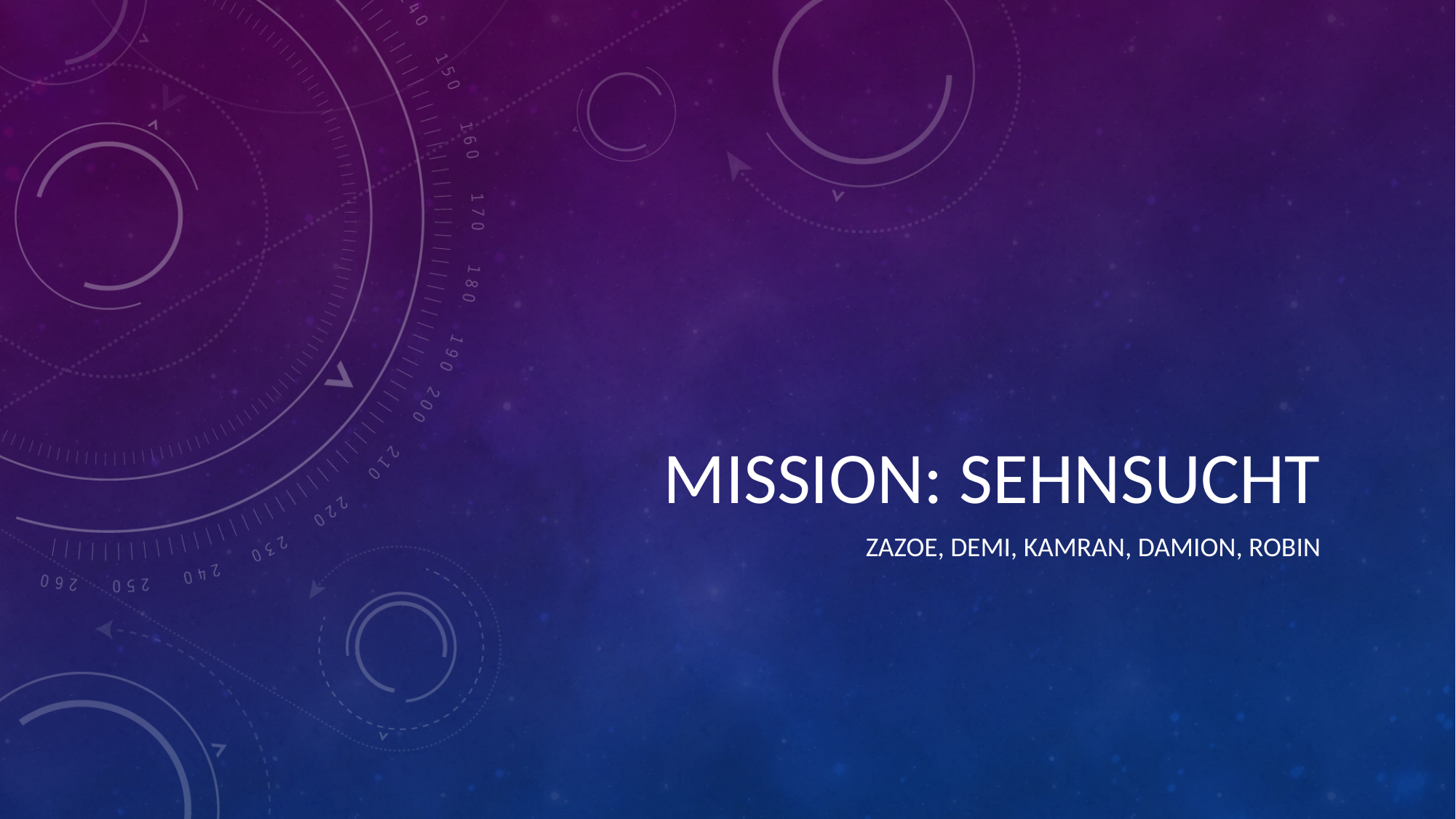

# MISSION: sehnsucht
 zazoe, demi, kamran, damion, robin